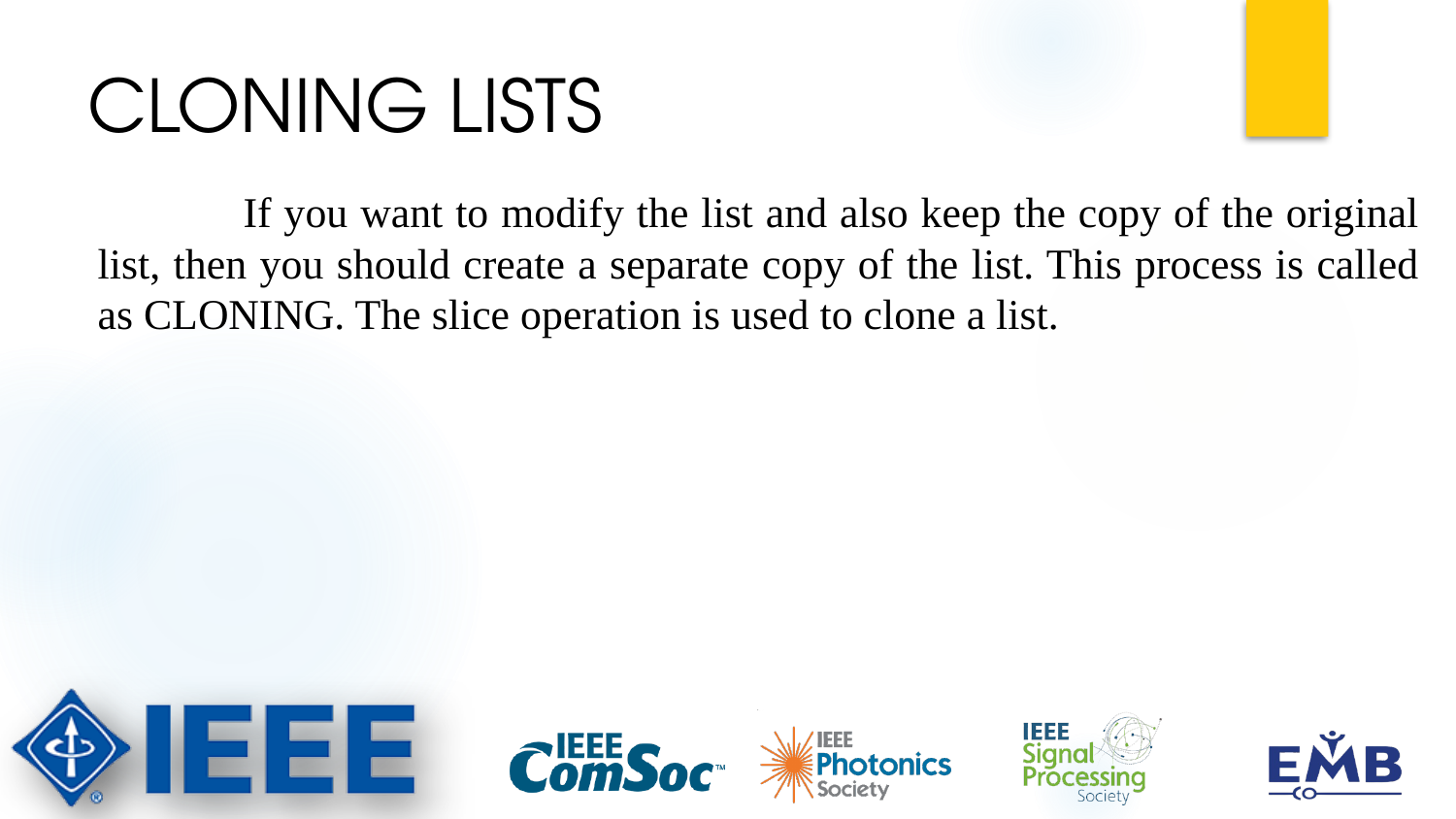

# CLONING LISTS
	If you want to modify the list and also keep the copy of the original list, then you should create a separate copy of the list. This process is called as CLONING. The slice operation is used to clone a list.